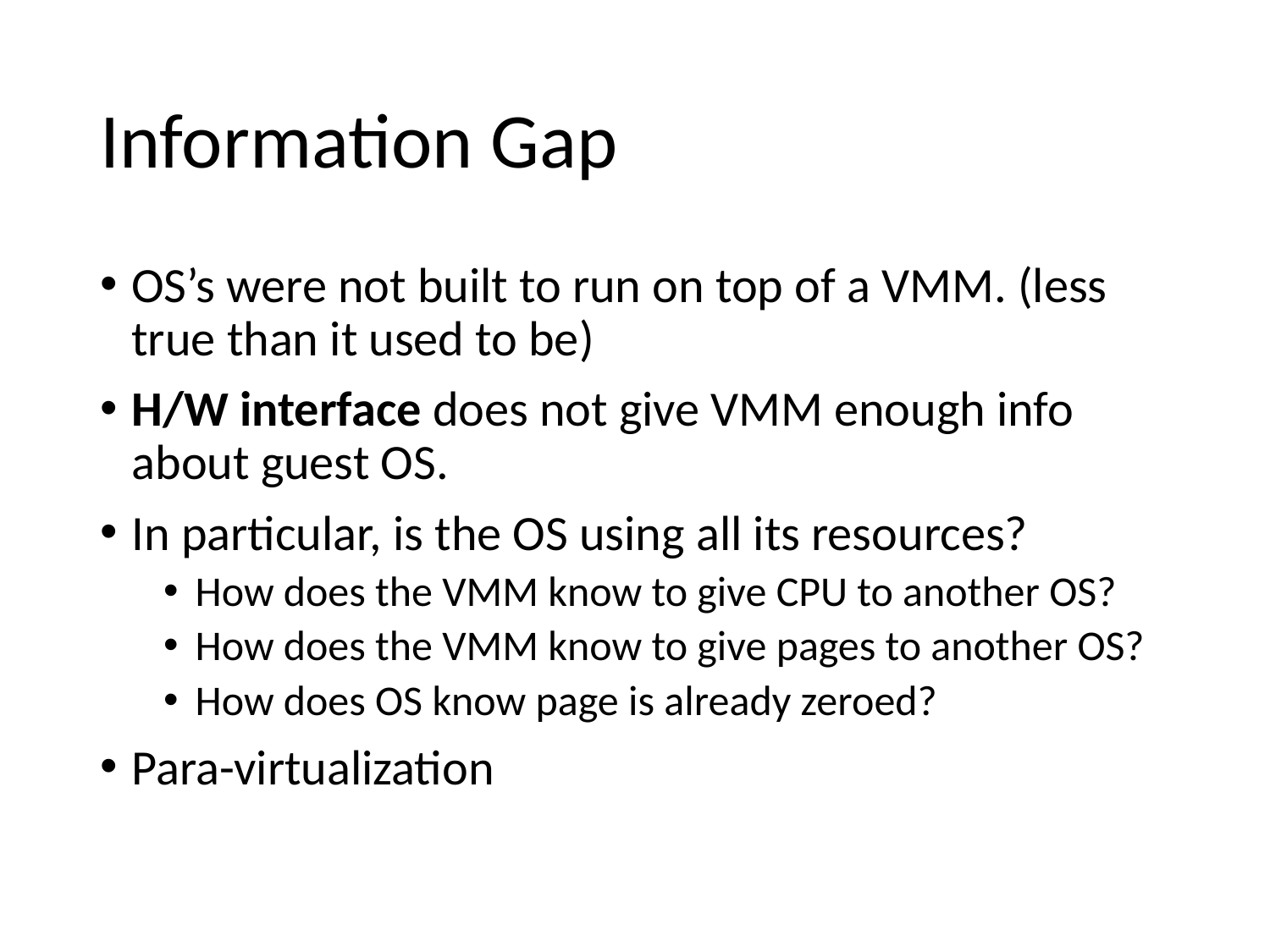

# Information Gap
OS’s were not built to run on top of a VMM. (less true than it used to be)
H/W interface does not give VMM enough info about guest OS.
In particular, is the OS using all its resources?
How does the VMM know to give CPU to another OS?
How does the VMM know to give pages to another OS?
How does OS know page is already zeroed?
Para-virtualization